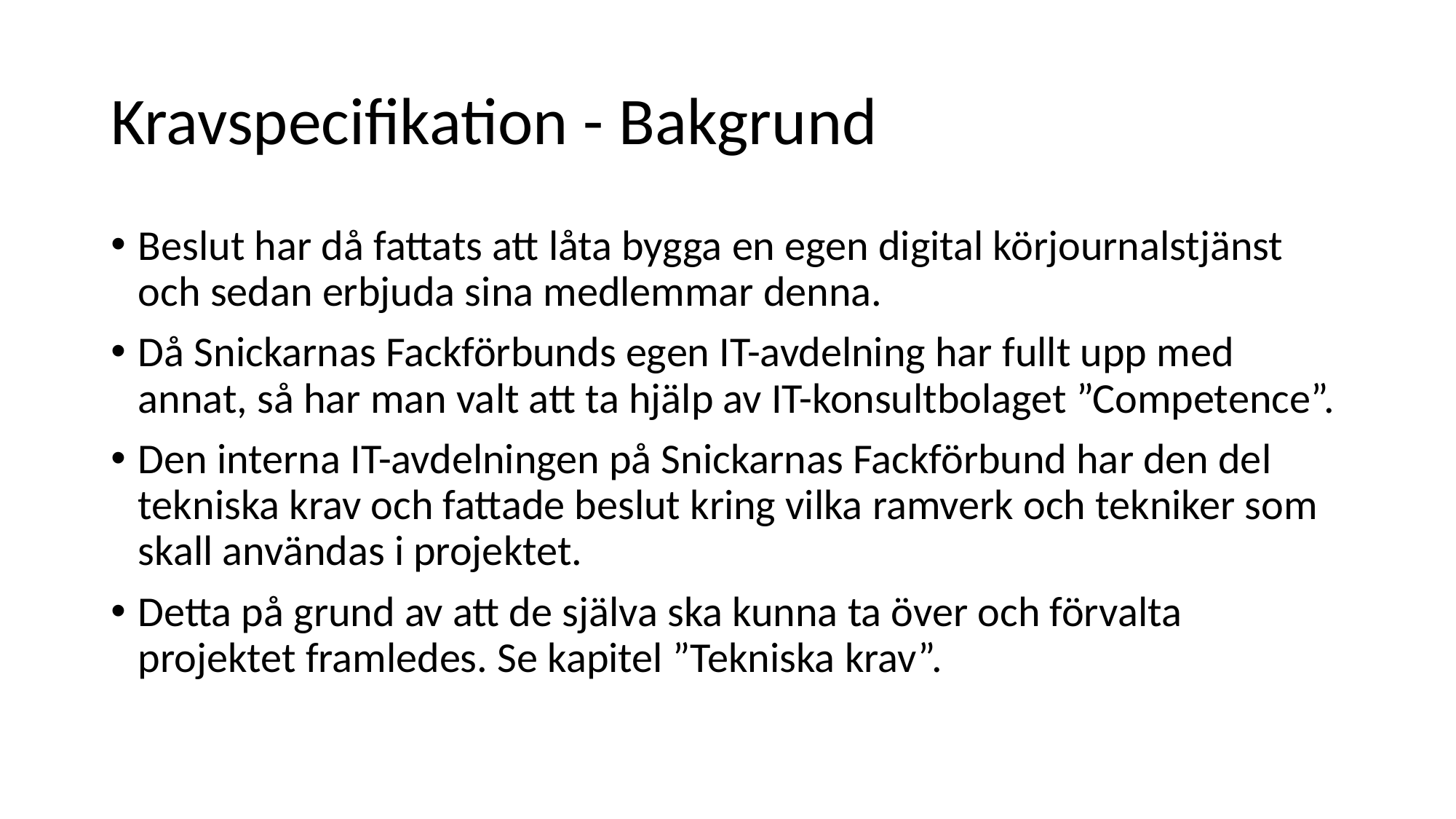

# Kravspecifikation - Bakgrund
Beslut har då fattats att låta bygga en egen digital körjournalstjänst och sedan erbjuda sina medlemmar denna.
Då Snickarnas Fackförbunds egen IT-avdelning har fullt upp med annat, så har man valt att ta hjälp av IT-konsultbolaget ”Competence”.
Den interna IT-avdelningen på Snickarnas Fackförbund har den del tekniska krav och fattade beslut kring vilka ramverk och tekniker som skall användas i projektet.
Detta på grund av att de själva ska kunna ta över och förvalta projektet framledes. Se kapitel ”Tekniska krav”.